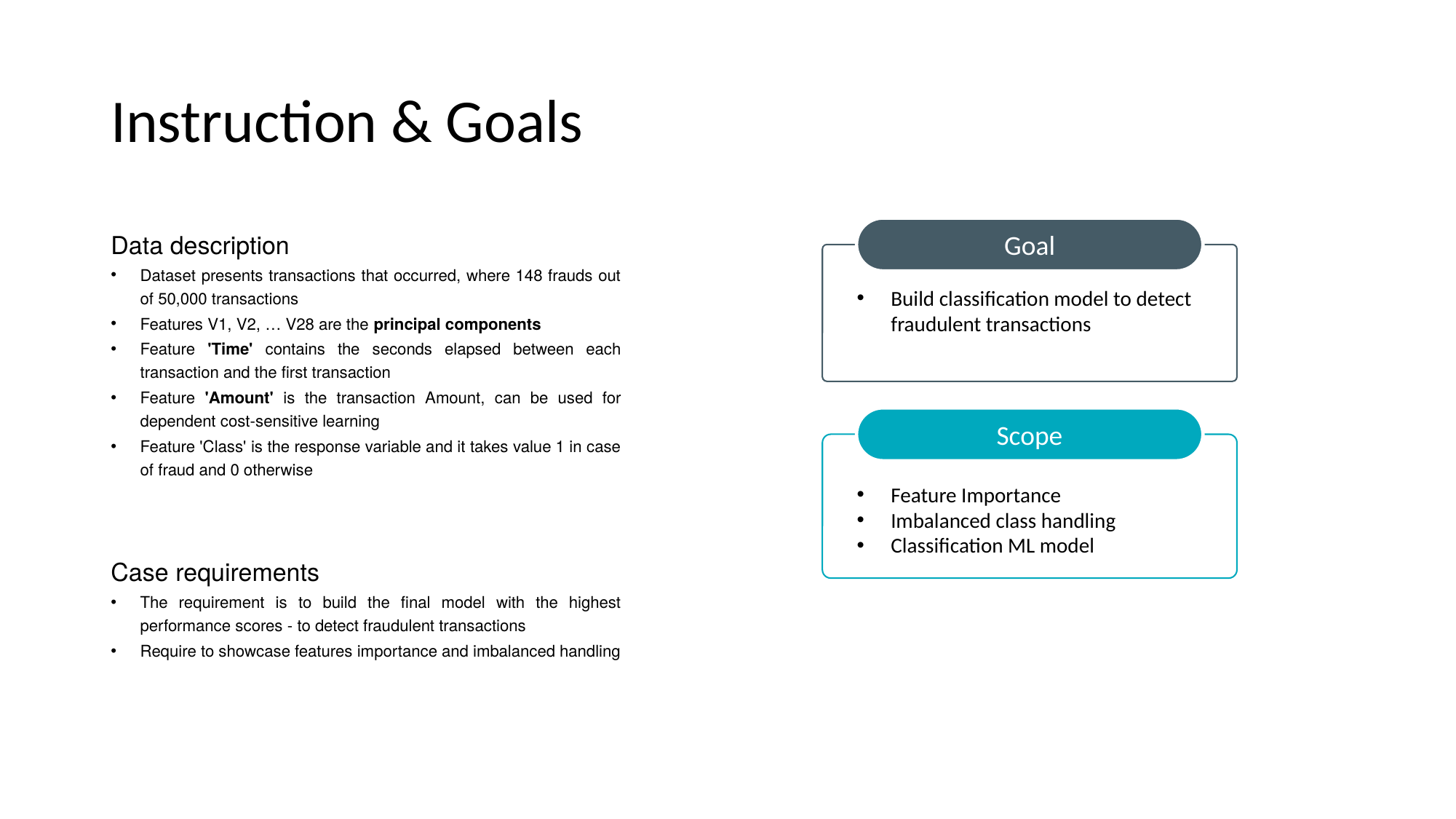

# Instruction & Goals
Data description
Dataset presents transactions that occurred, where 148 frauds out of 50,000 transactions
Features V1, V2, … V28 are the principal components
Feature 'Time' contains the seconds elapsed between each transaction and the first transaction
Feature 'Amount' is the transaction Amount, can be used for dependent cost-sensitive learning
Feature 'Class' is the response variable and it takes value 1 in case of fraud and 0 otherwise

Case requirements
The requirement is to build the final model with the highest performance scores - to detect fraudulent transactions
Require to showcase features importance and imbalanced handling
Goal

Build classification model to detect fraudulent transactions
Scope

Feature Importance
Imbalanced class handling
Classification ML model